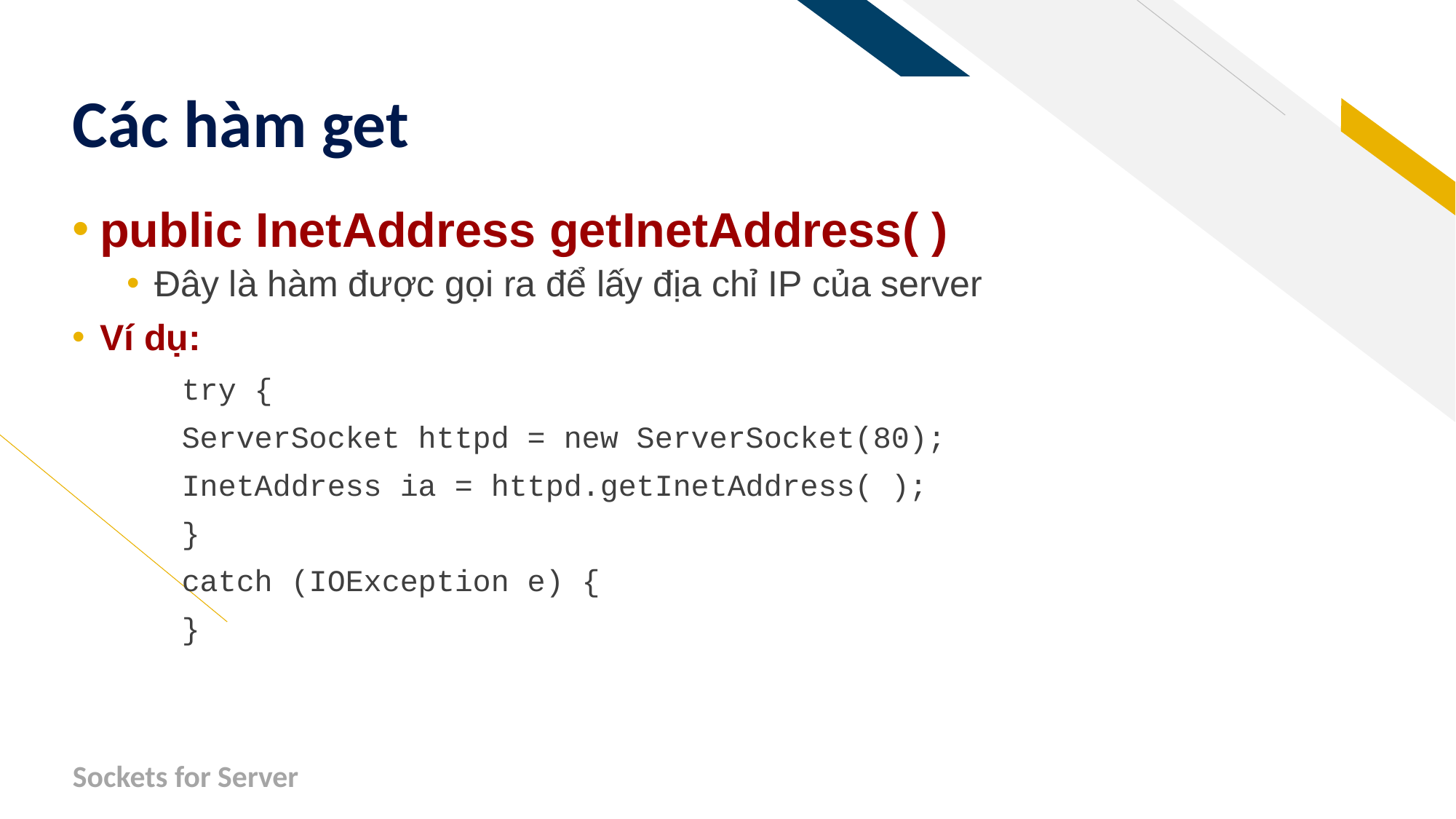

# Các hàm get

public InetAddress getInetAddress( )
Đây là hàm được gọi ra để lấy địa chỉ IP của server
Ví dụ:
	try {
	ServerSocket httpd = new ServerSocket(80);
	InetAddress ia = httpd.getInetAddress( );
	}
	catch (IOException e) {
	}
Sockets for Server